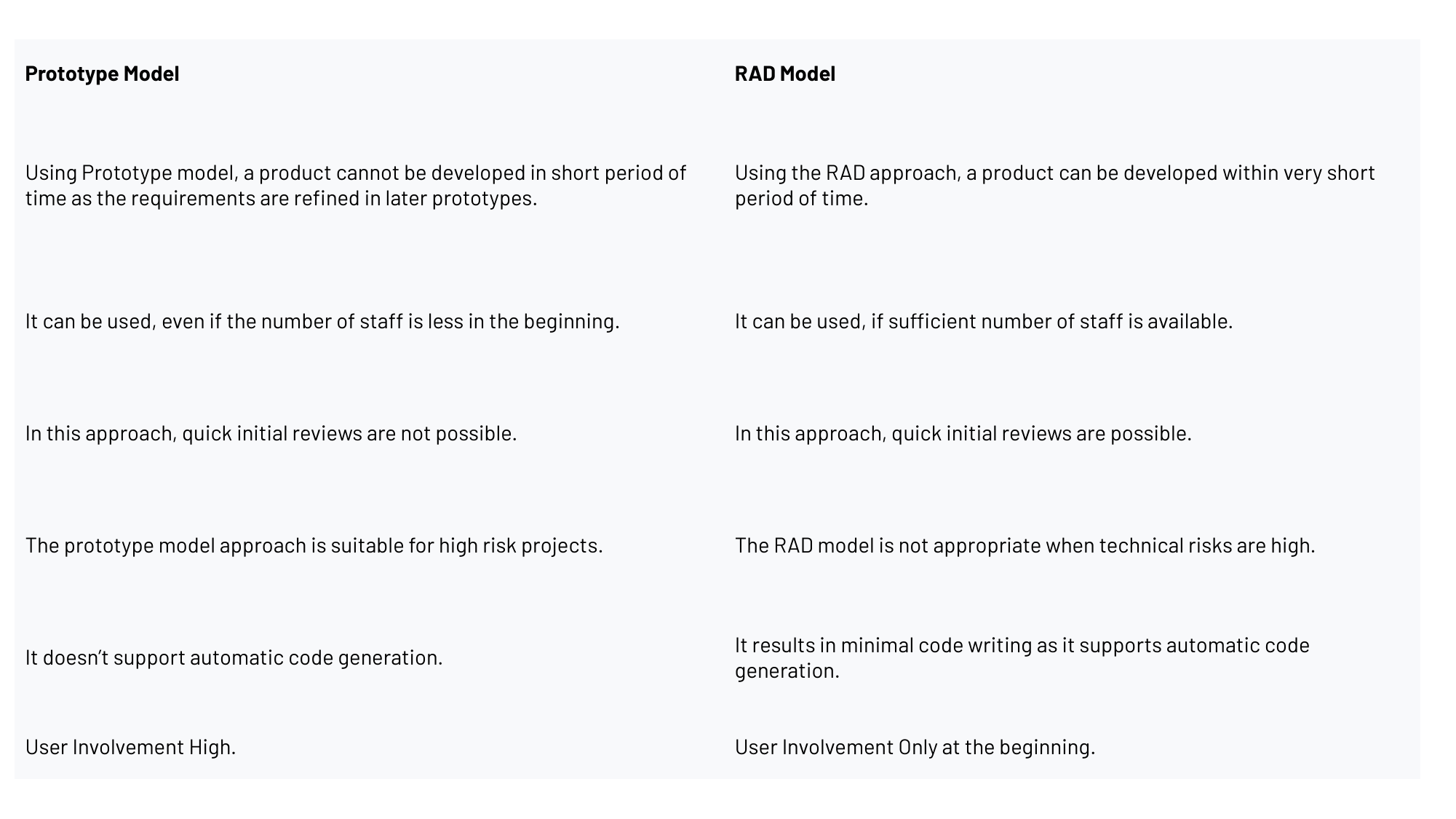

| Prototype Model | RAD Model |
| --- | --- |
| Using Prototype model, a product cannot be developed in short period of time as the requirements are refined in later prototypes. | Using the RAD approach, a product can be developed within very short period of time. |
| It can be used, even if the number of staff is less in the beginning. | It can be used, if sufficient number of staff is available. |
| In this approach, quick initial reviews are not possible. | In this approach, quick initial reviews are possible. |
| The prototype model approach is suitable for high risk projects. | The RAD model is not appropriate when technical risks are high. |
| It doesn’t support automatic code generation. | It results in minimal code writing as it supports automatic code generation. |
| User Involvement High. | User Involvement Only at the beginning. |